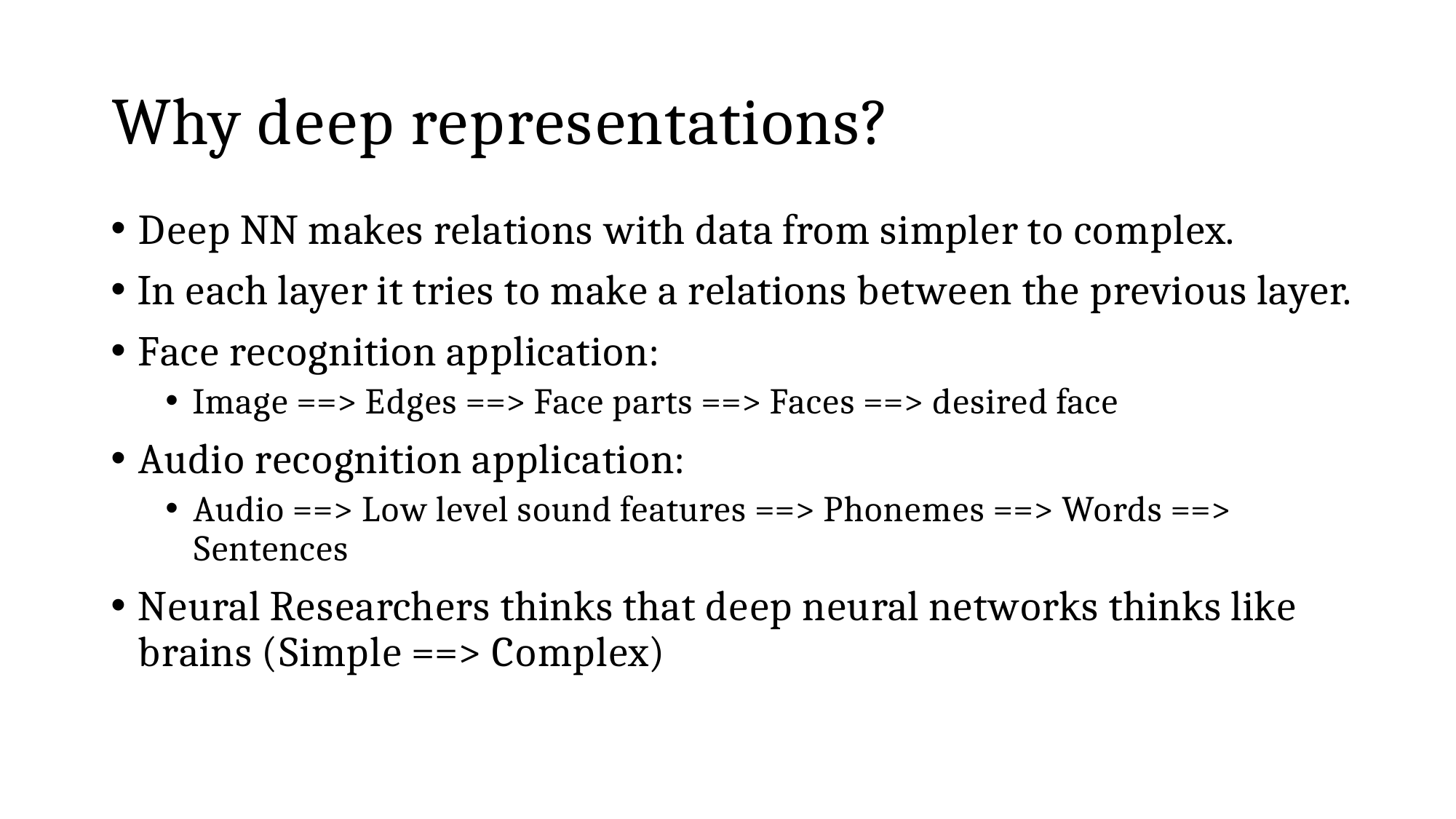

# Why deep representations?
Deep NN makes relations with data from simpler to complex.
In each layer it tries to make a relations between the previous layer.
Face recognition application:
Image ==> Edges ==> Face parts ==> Faces ==> desired face
Audio recognition application:
Audio ==> Low level sound features ==> Phonemes ==> Words ==> Sentences
Neural Researchers thinks that deep neural networks thinks like brains (Simple ==> Complex)